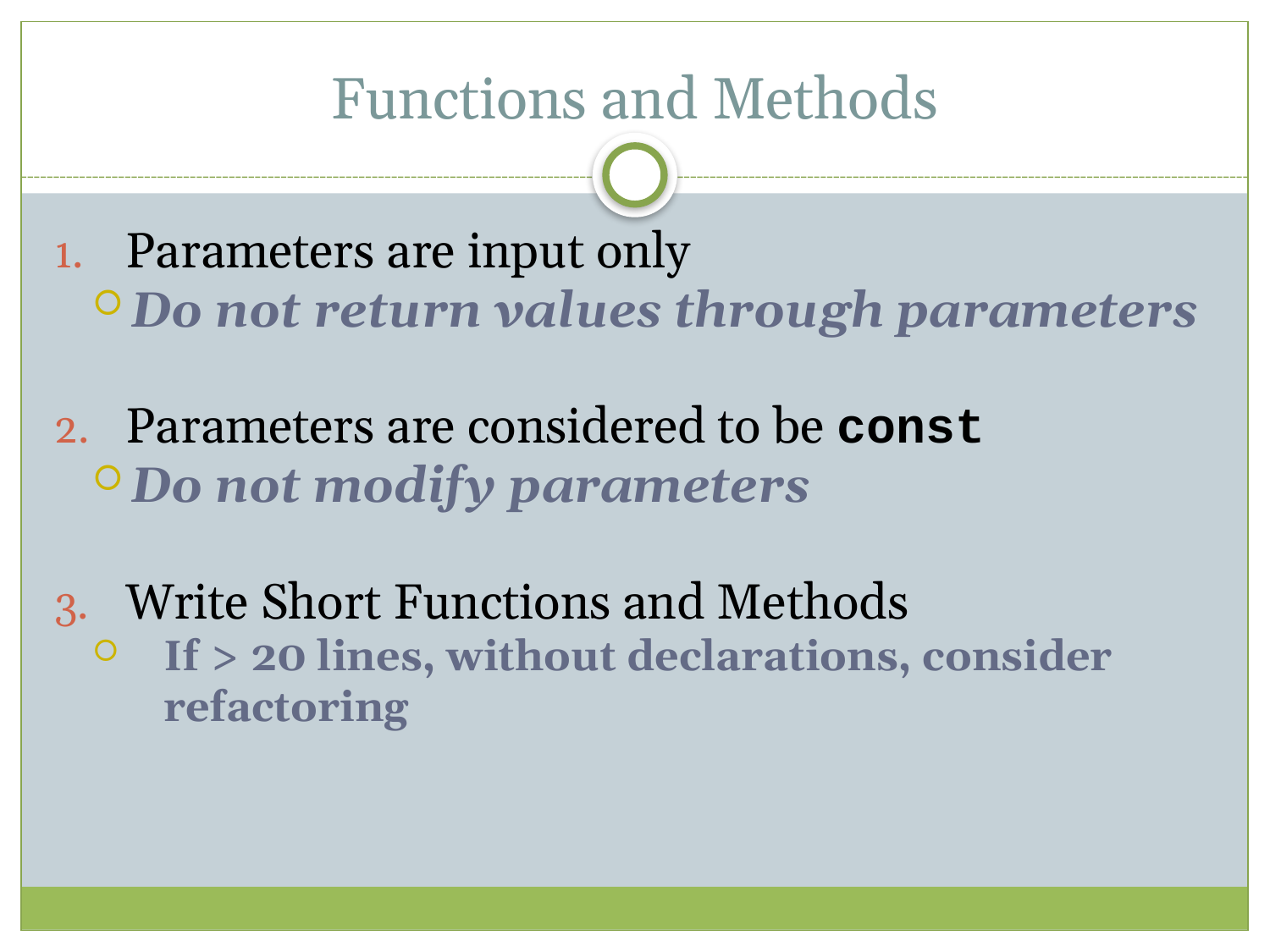

Functions and Methods
Parameters are input only
Do not return values through parameters

Parameters are considered to be const
Do not modify parameters

Write Short Functions and Methods
If > 20 lines, without declarations, consider refactoring